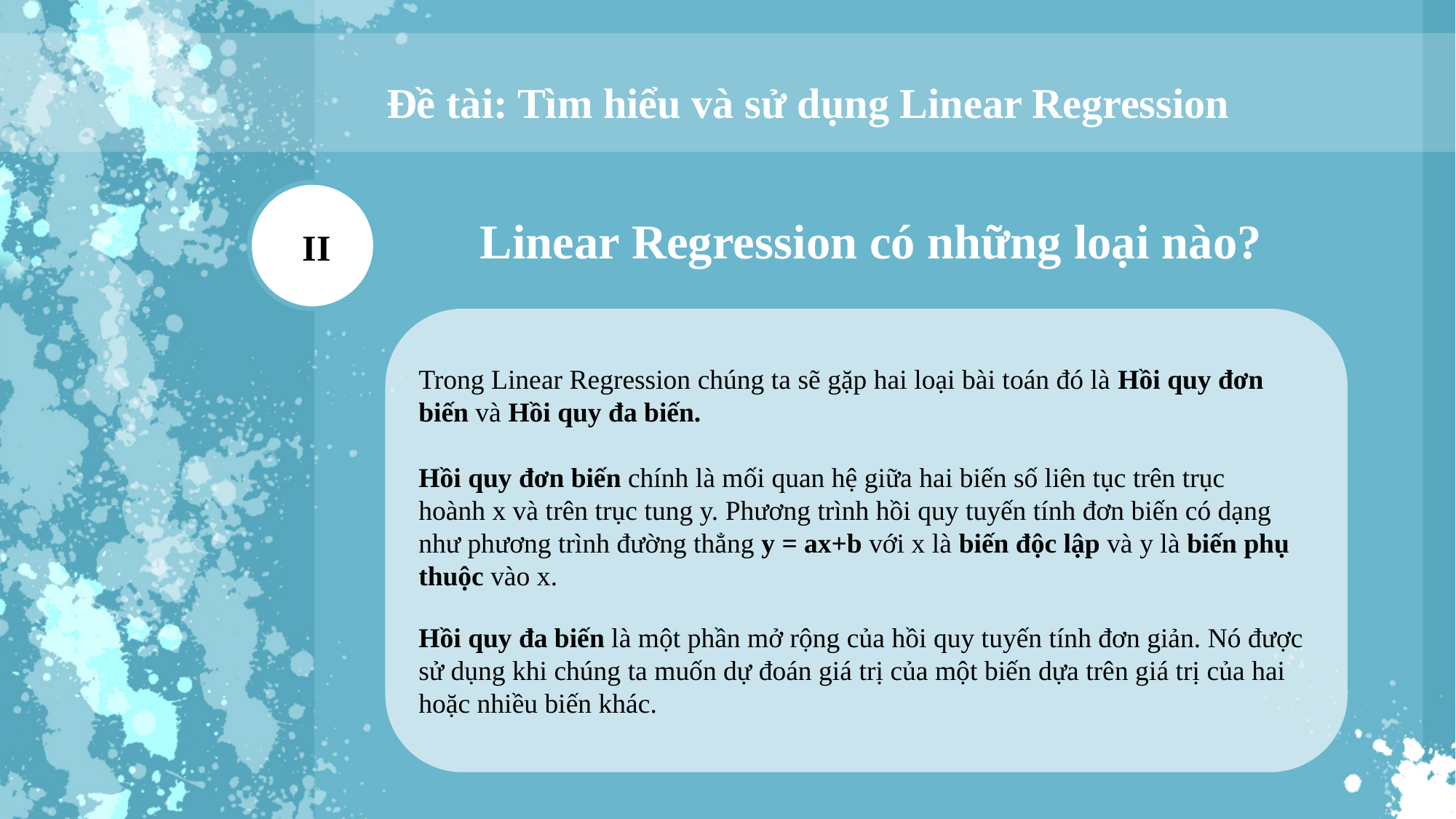

Đề tài: Tìm hiểu và sử dụng Linear Regression

Linear Regression có những loại nào?
II
Trong Linear Regression chúng ta sẽ gặp hai loại bài toán đó là Hồi quy đơn biến và Hồi quy đa biến.

Hồi quy đơn biến chính là mối quan hệ giữa hai biến số liên tục trên trục hoành x và trên trục tung y. Phương trình hồi quy tuyến tính đơn biến có dạng như phương trình đường thẳng y = ax+b với x là biến độc lập và y là biến phụ thuộc vào x.

Hồi quy đa biến là một phần mở rộng của hồi quy tuyến tính đơn giản. Nó được sử dụng khi chúng ta muốn dự đoán giá trị của một biến dựa trên giá trị của hai hoặc nhiều biến khác.